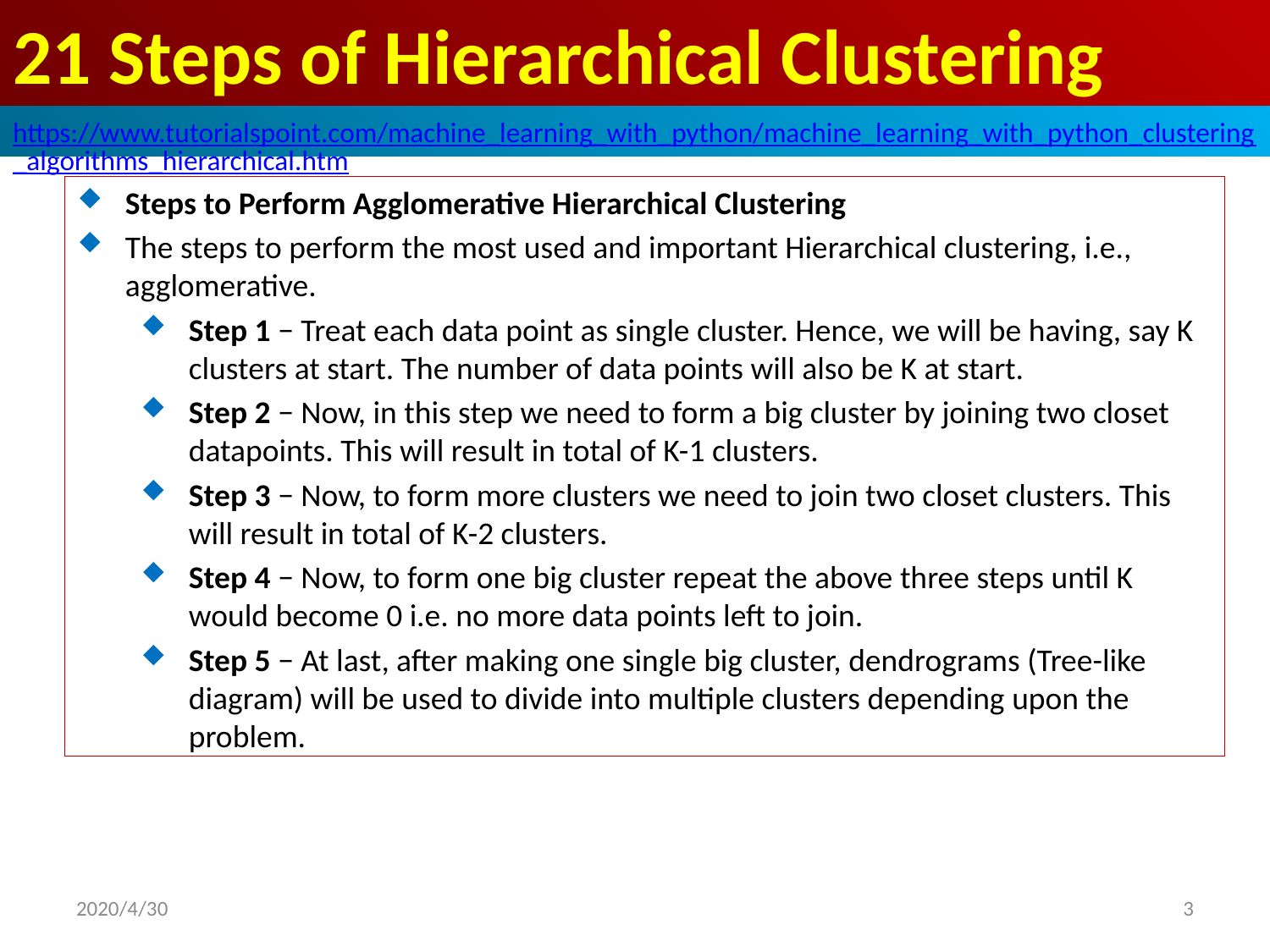

# 21 Steps of Hierarchical Clustering
https://www.tutorialspoint.com/machine_learning_with_python/machine_learning_with_python_clustering_algorithms_hierarchical.htm
Steps to Perform Agglomerative Hierarchical Clustering
The steps to perform the most used and important Hierarchical clustering, i.e., agglomerative.
Step 1 − Treat each data point as single cluster. Hence, we will be having, say K clusters at start. The number of data points will also be K at start.
Step 2 − Now, in this step we need to form a big cluster by joining two closet datapoints. This will result in total of K-1 clusters.
Step 3 − Now, to form more clusters we need to join two closet clusters. This will result in total of K-2 clusters.
Step 4 − Now, to form one big cluster repeat the above three steps until K would become 0 i.e. no more data points left to join.
Step 5 − At last, after making one single big cluster, dendrograms (Tree-like diagram) will be used to divide into multiple clusters depending upon the problem.
2020/4/30
3